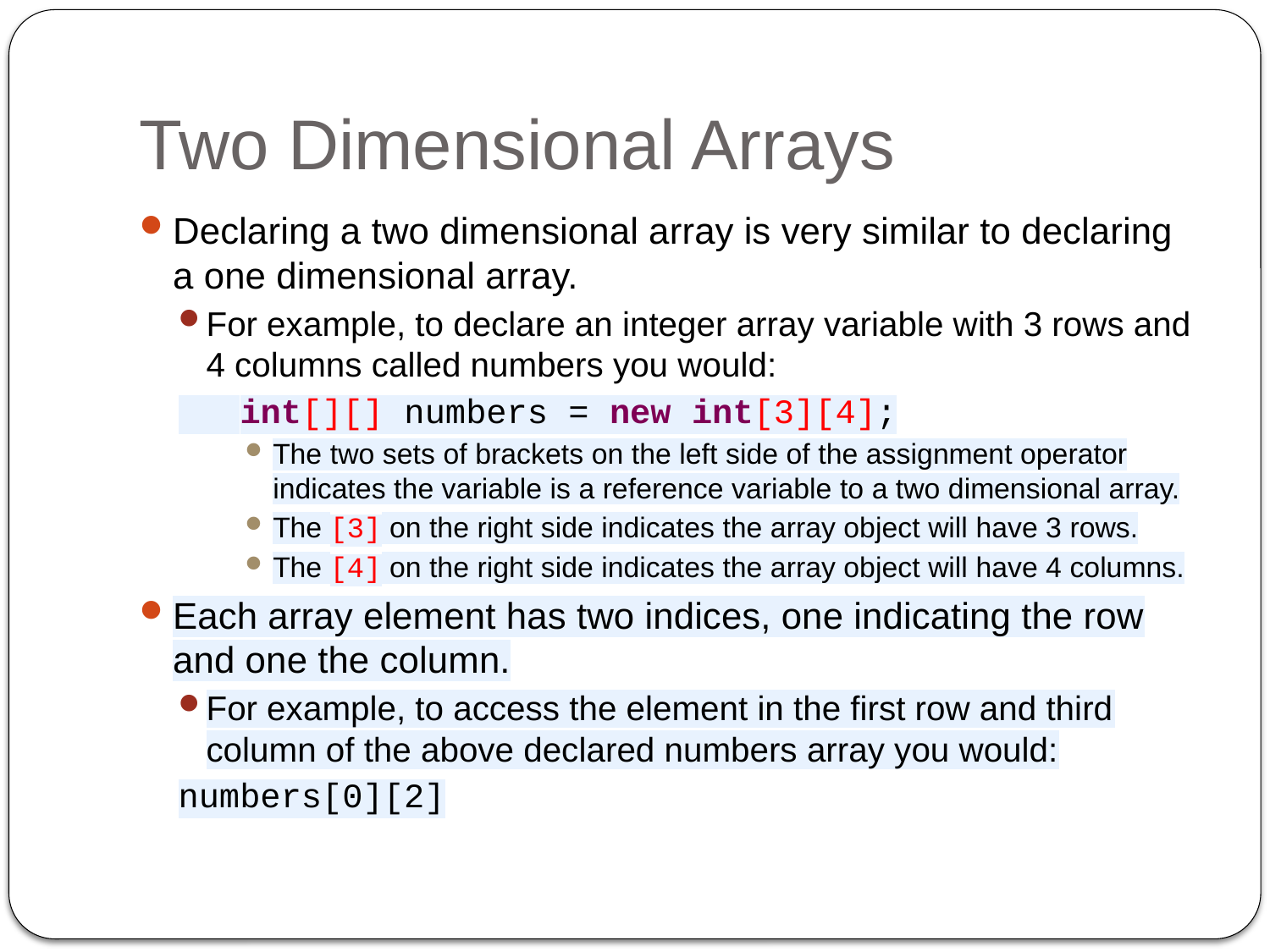

# Two Dimensional Arrays
Declaring a two dimensional array is very similar to declaring a one dimensional array.
For example, to declare an integer array variable with 3 rows and 4 columns called numbers you would:
   int[][] numbers = new int[3][4];
The two sets of brackets on the left side of the assignment operator indicates the variable is a reference variable to a two dimensional array.
The [3] on the right side indicates the array object will have 3 rows.
The [4] on the right side indicates the array object will have 4 columns.
Each array element has two indices, one indicating the row and one the column.
For example, to access the element in the first row and third column of the above declared numbers array you would:
	numbers[0][2]